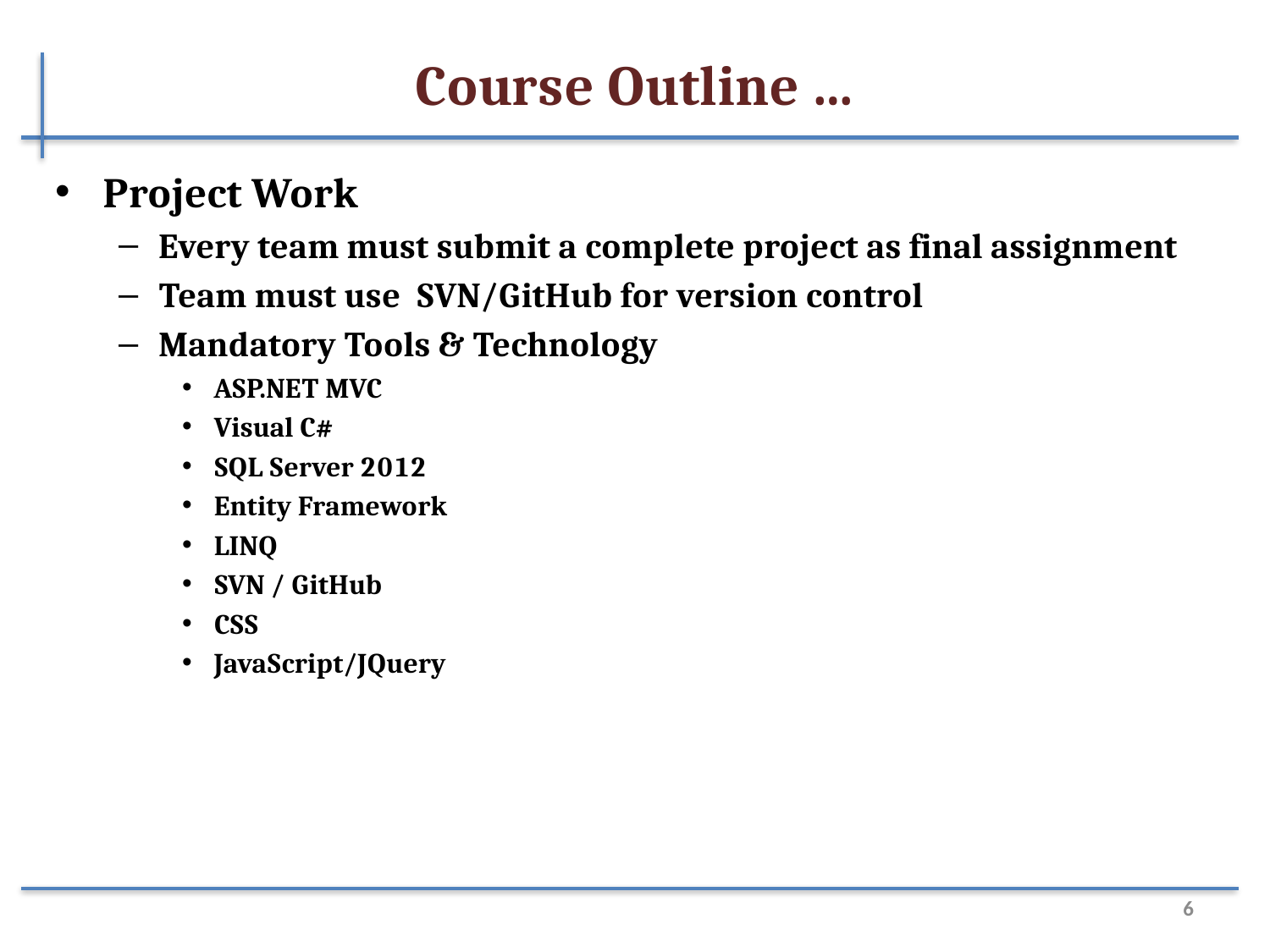

# Course Outline …
Project Work
Every team must submit a complete project as final assignment
Team must use  SVN/GitHub for version control
Mandatory Tools & Technology
ASP.NET MVC
Visual C#
SQL Server 2012
Entity Framework
LINQ
SVN / GitHub
CSS
JavaScript/JQuery
6